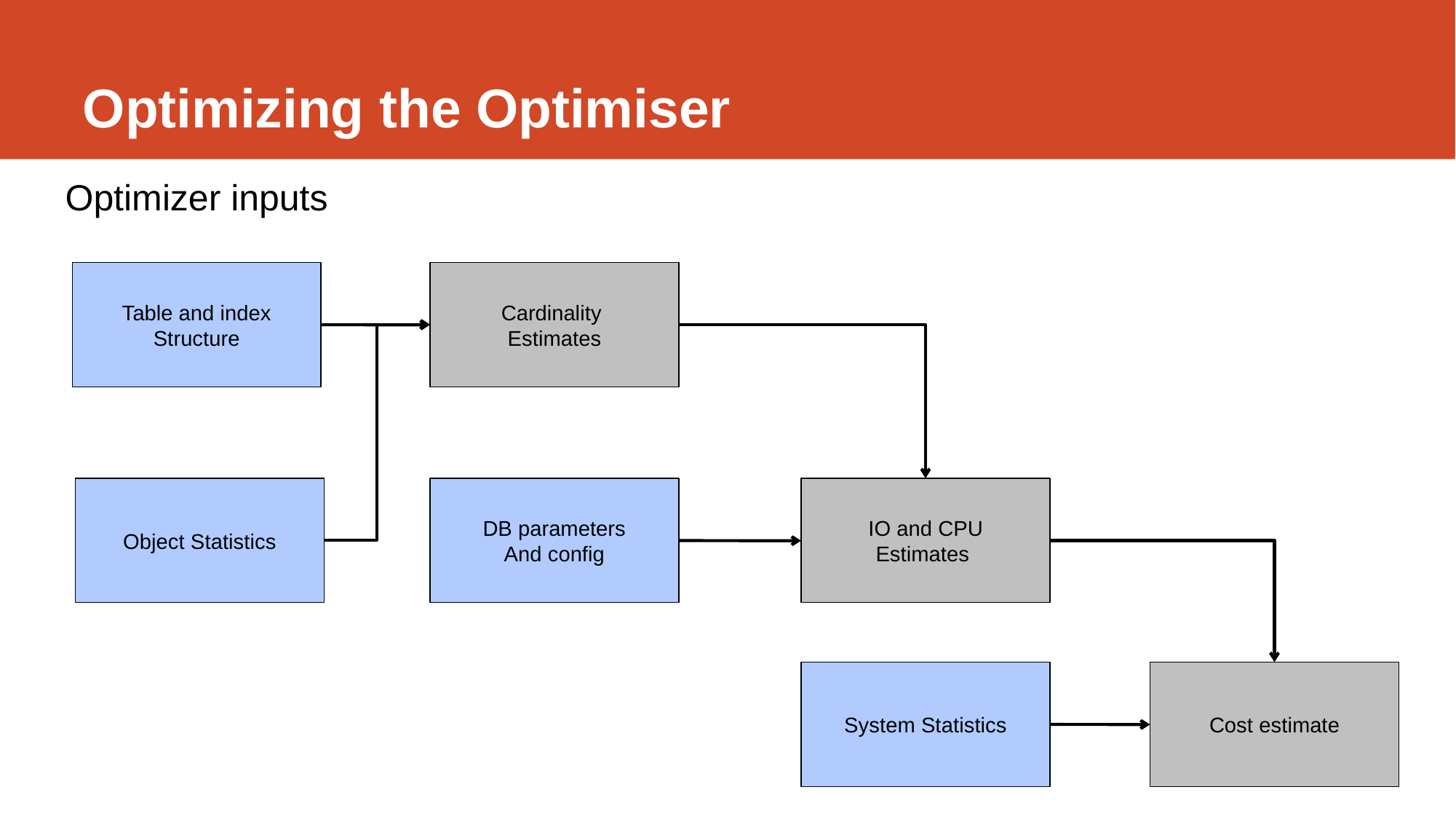

Optimizing the Optimiser
Optimizer inputs
Table and index
Structure
Cardinality
Estimates

Object Statistics
DB parameters
And config
IO and CPU
Estimates

System Statistics
Cost estimate